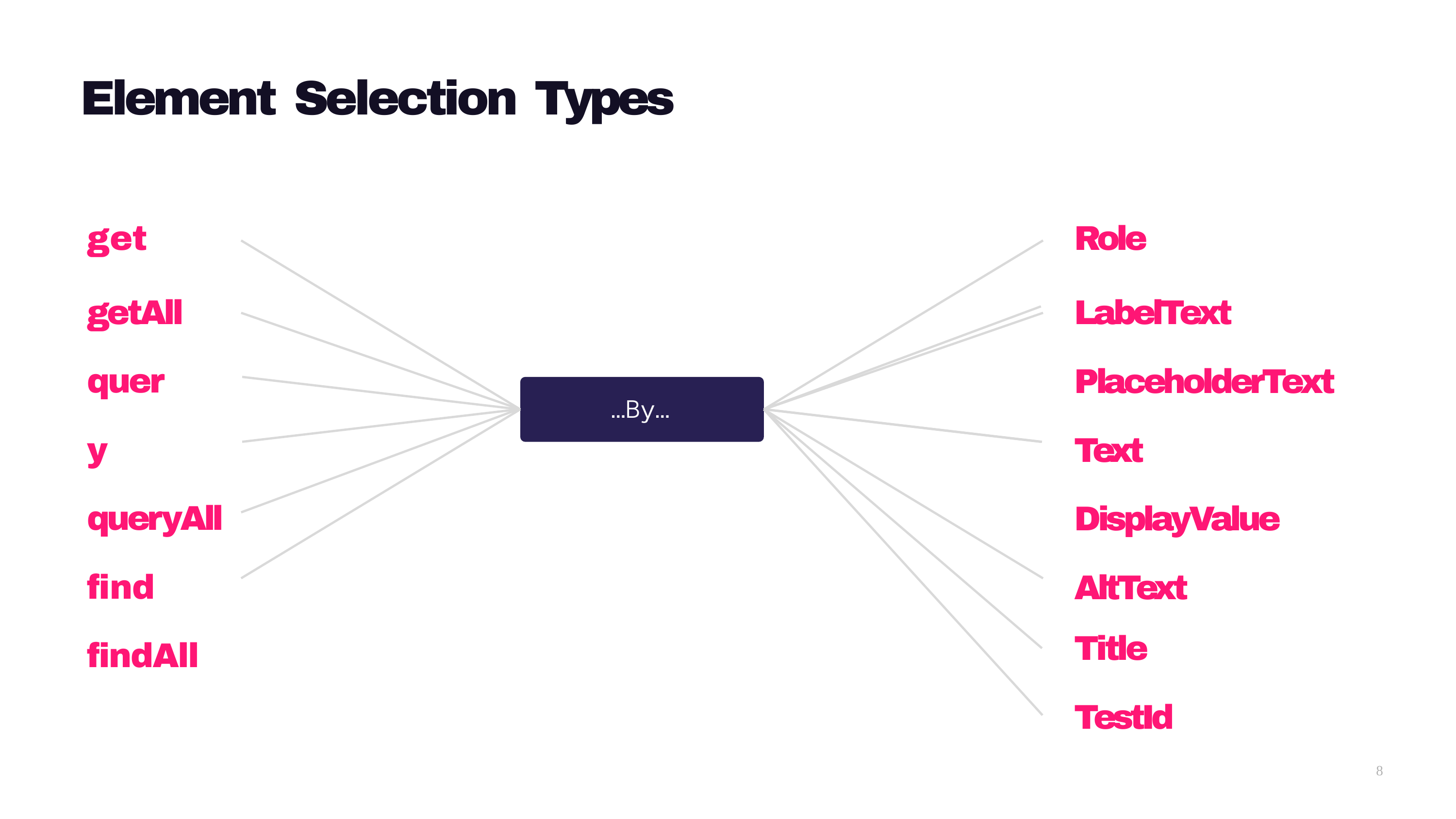

# Element Selection Types
get
getAll query
queryAll find findAll
Role
LabelText PlaceholderText
Text DisplayValue AltText
Title
TestId

…By…
8